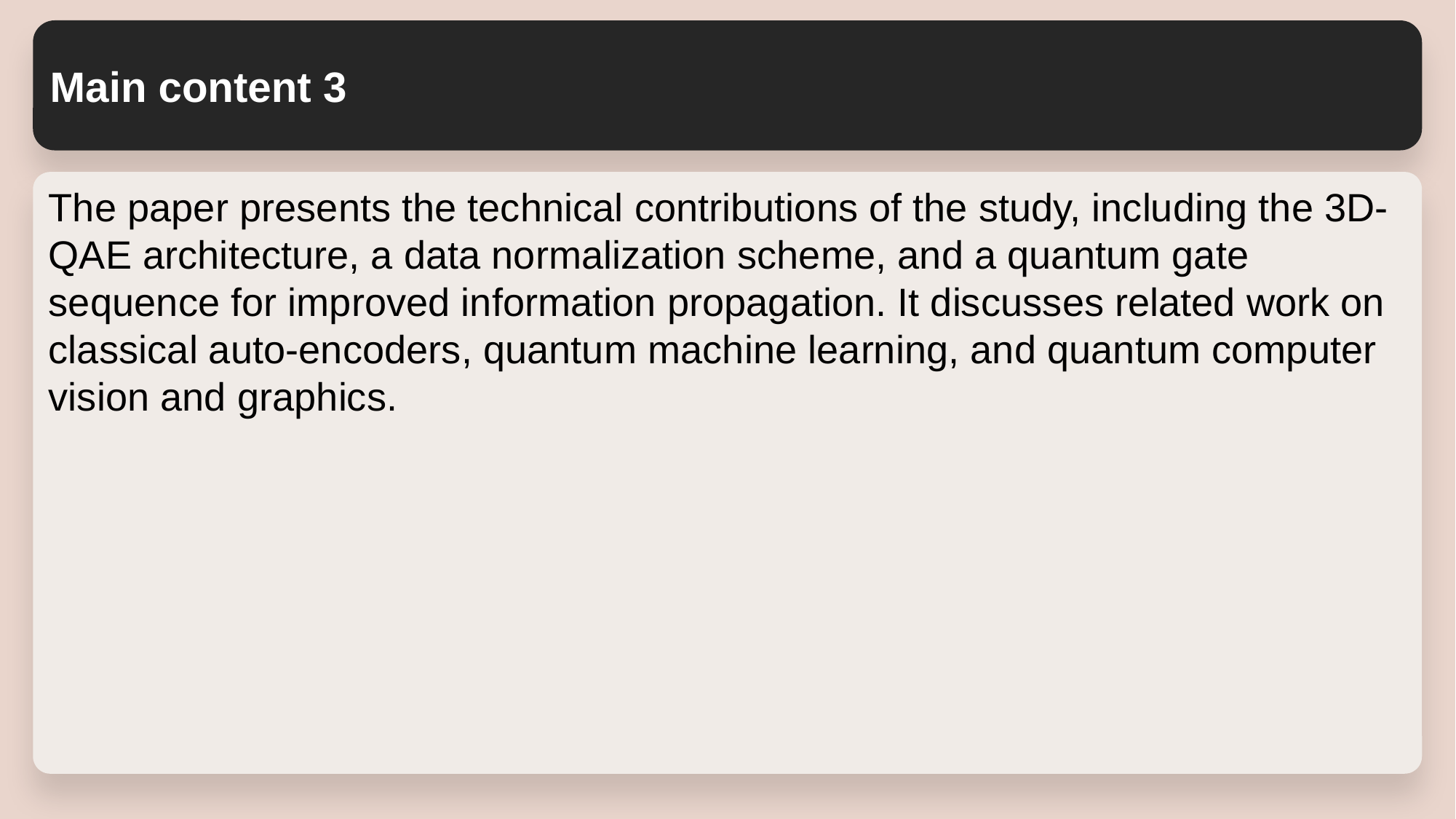

Main content 3
The paper presents the technical contributions of the study, including the 3D-QAE architecture, a data normalization scheme, and a quantum gate sequence for improved information propagation. It discusses related work on classical auto-encoders, quantum machine learning, and quantum computer vision and graphics.